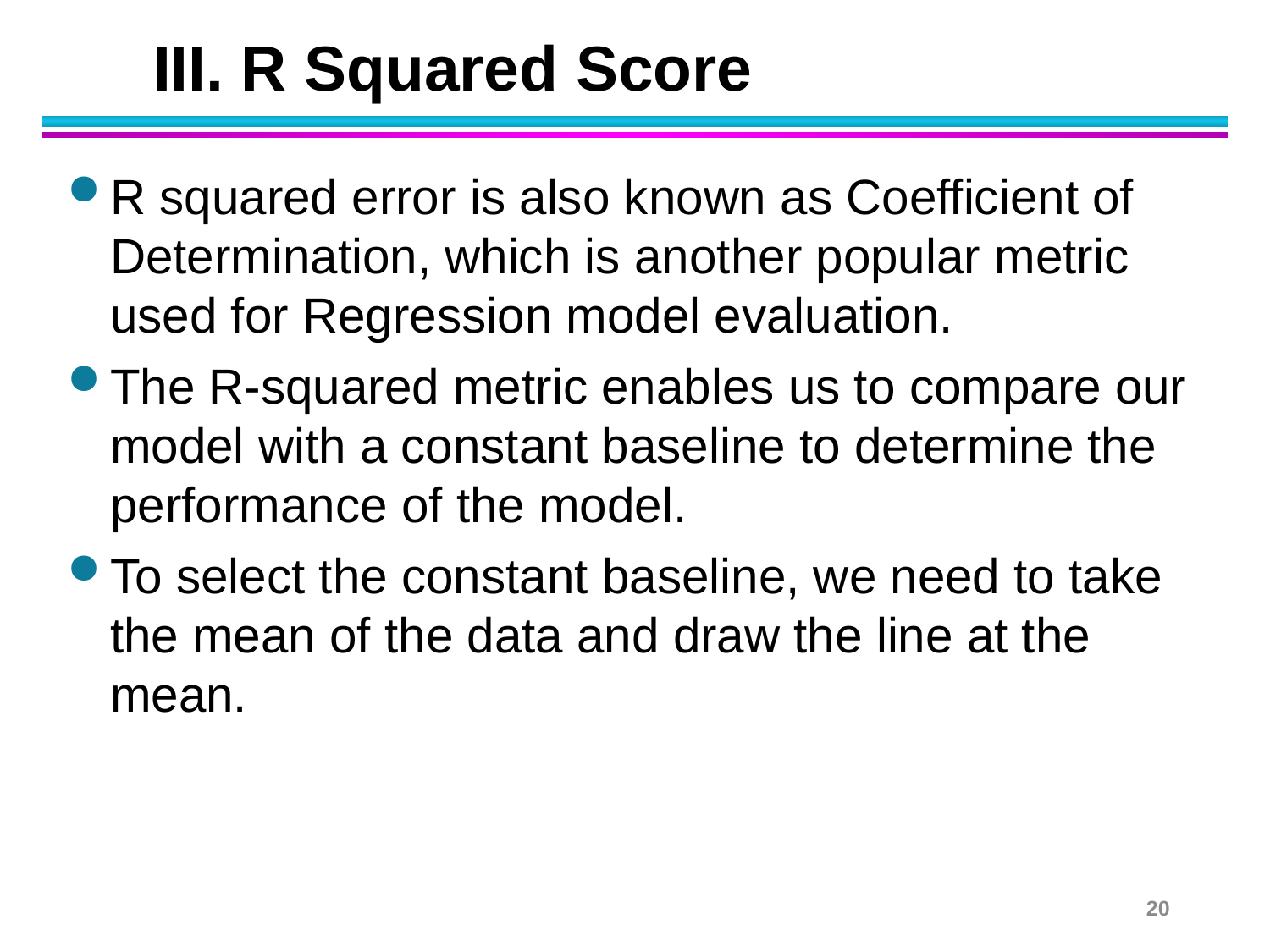

III. R Squared Score
R squared error is also known as Coefficient of Determination, which is another popular metric used for Regression model evaluation.
The R-squared metric enables us to compare our model with a constant baseline to determine the performance of the model.
To select the constant baseline, we need to take the mean of the data and draw the line at the mean.

20